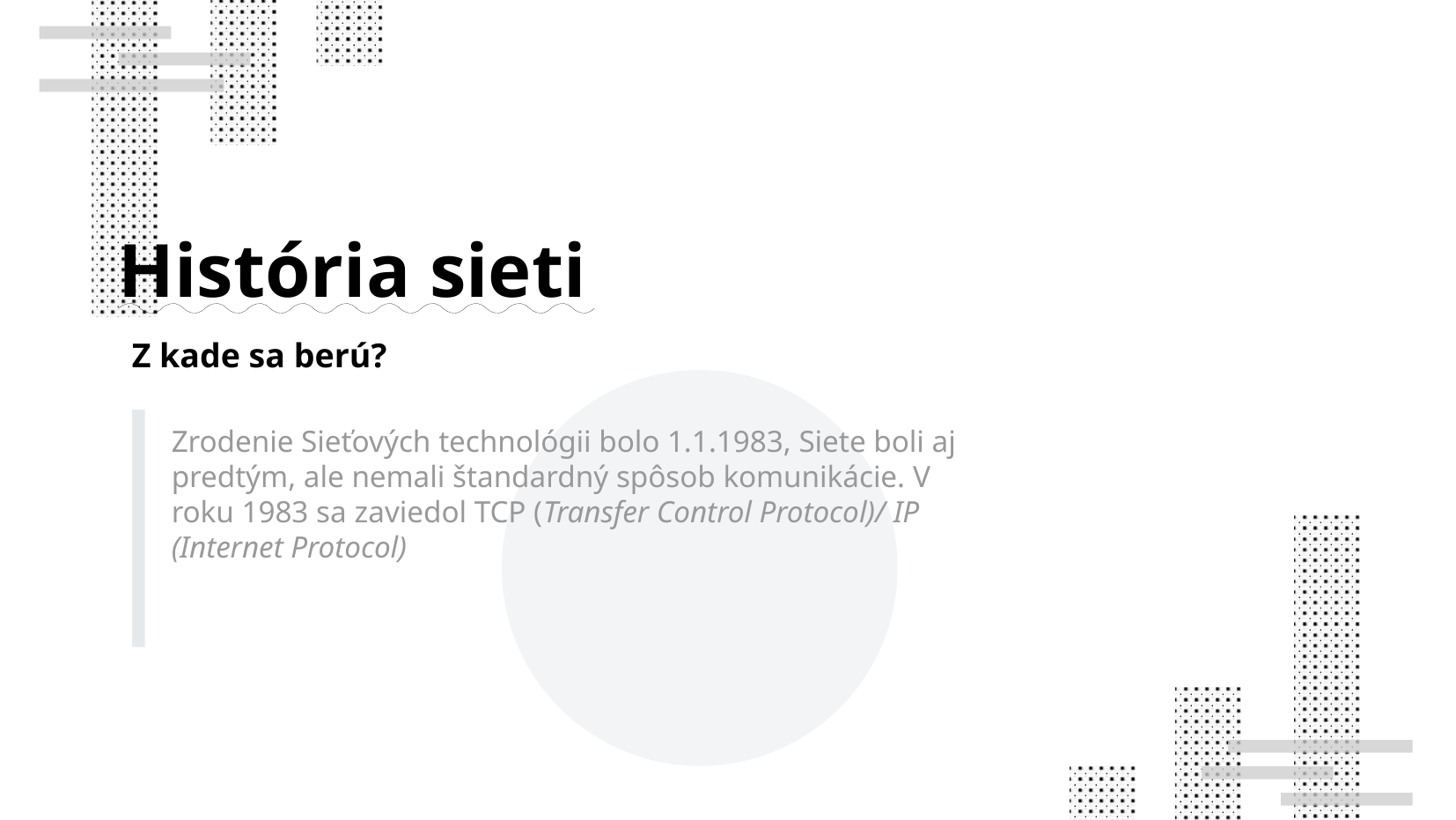

História sieti
Z kade sa berú?

Zrodenie Sieťových technológii bolo 1.1.1983, Siete boli aj predtým, ale nemali štandardný spôsob komunikácie. V roku 1983 sa zaviedol TCP (Transfer Control Protocol)/ IP (Internet Protocol)